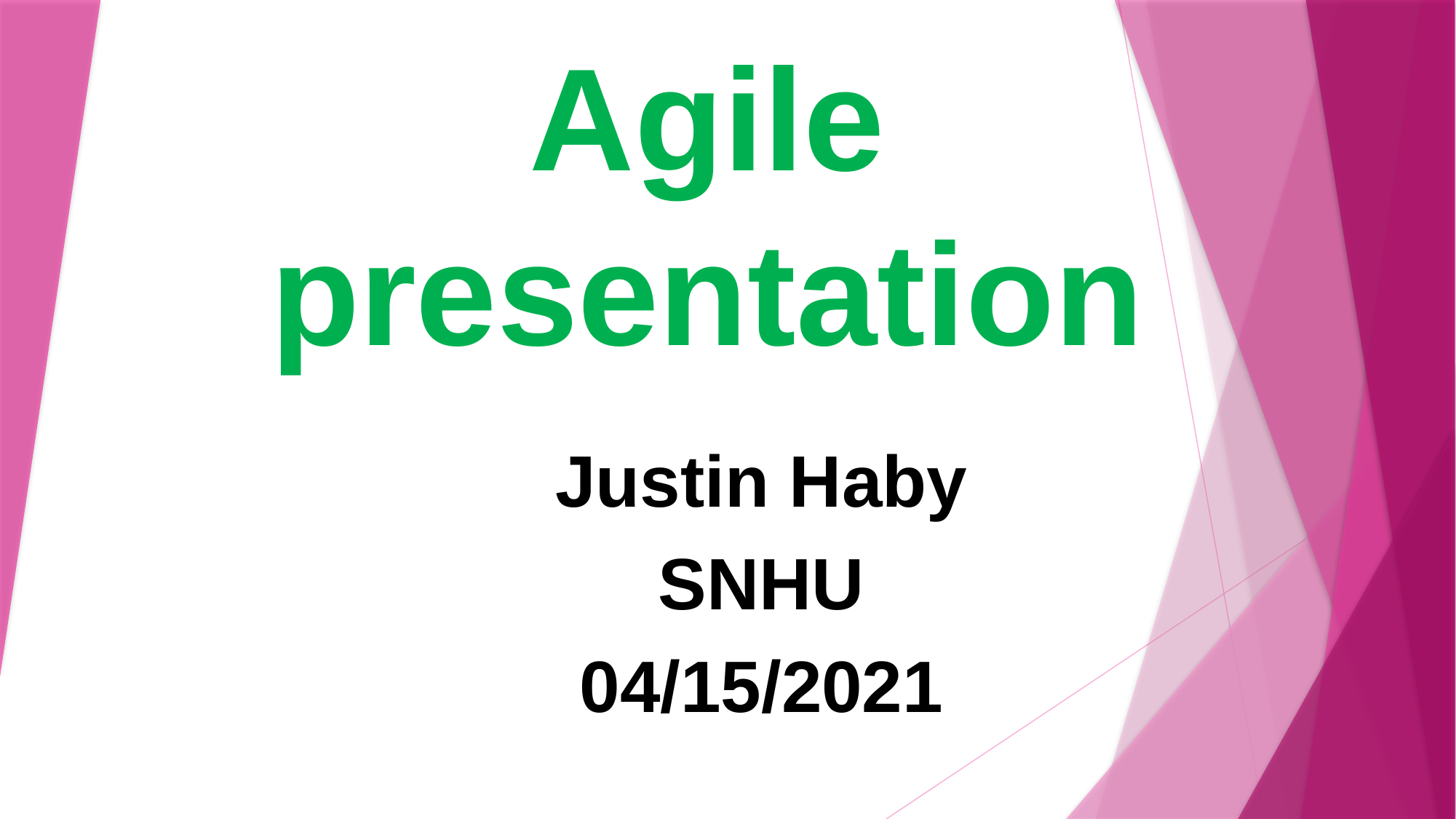

# Agile presentation
Justin Haby
SNHU
04/15/2021